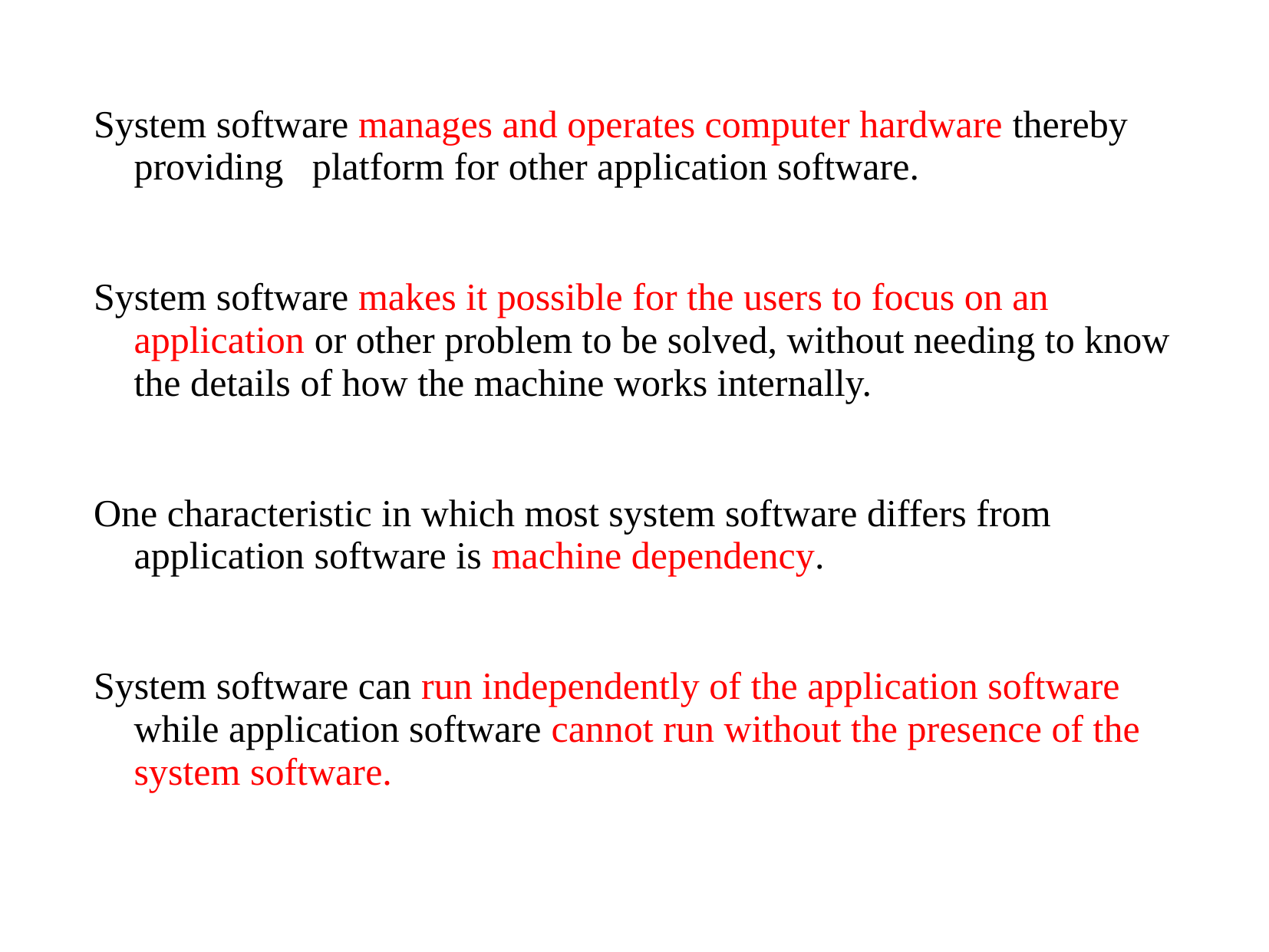

System software manages and operates computer hardware thereby providing   platform for other application software.

System software makes it possible for the users to focus on an application or other problem to be solved, without needing to know the details of how the machine works internally.

One characteristic in which most system software differs from application software is machine dependency.

System software can run independently of the application software while application software cannot run without the presence of the system software.